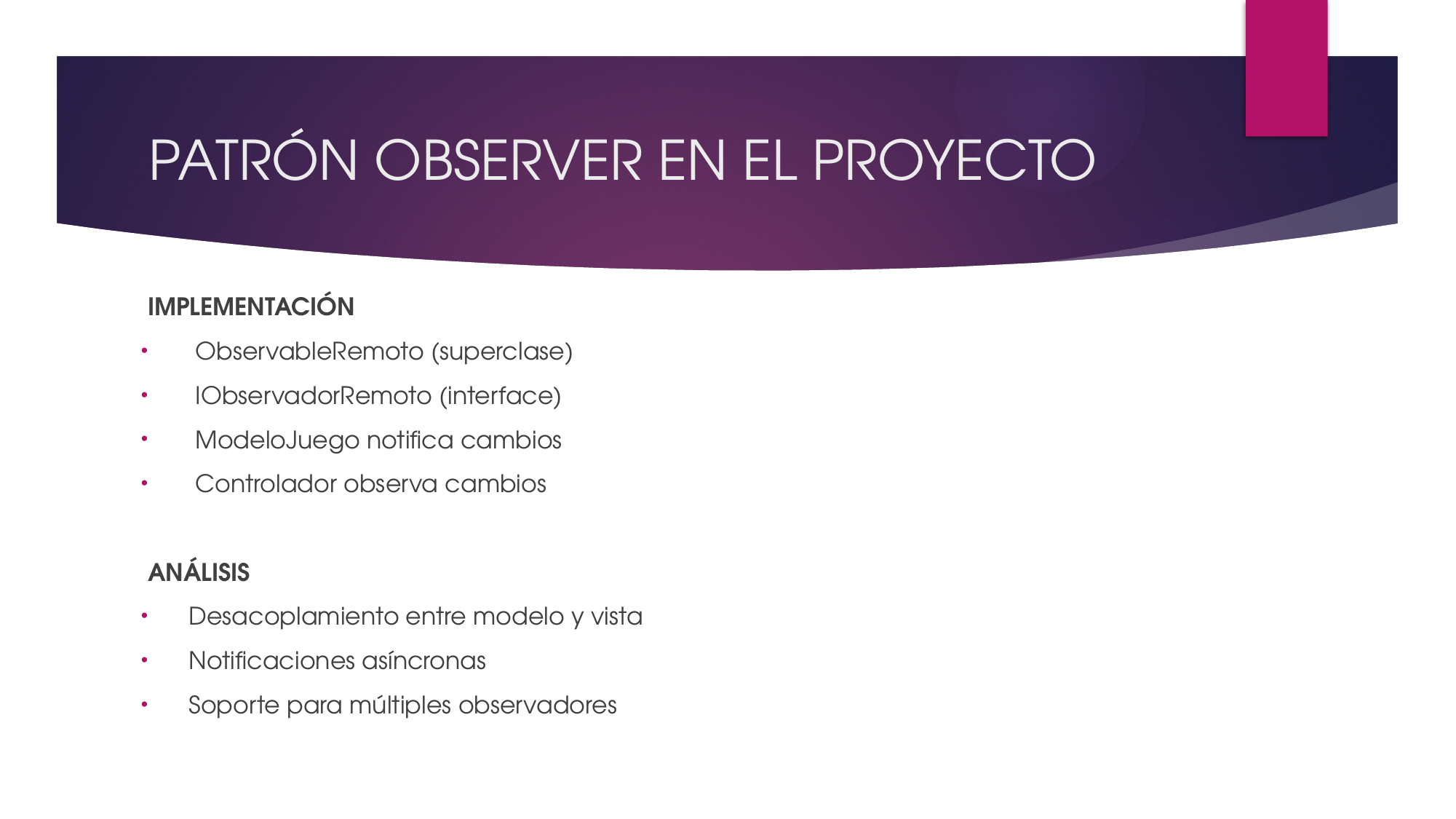

# PATRÓN OBSERVER EN EL PROYECTO
 IMPLEMENTACIÓN
  ObservableRemoto (superclase)
  IObservadorRemoto (interface)
  ModeloJuego notifica cambios
  Controlador observa cambios

 ANÁLISIS
 Desacoplamiento entre modelo y vista
 Notificaciones asíncronas
 Soporte para múltiples observadores